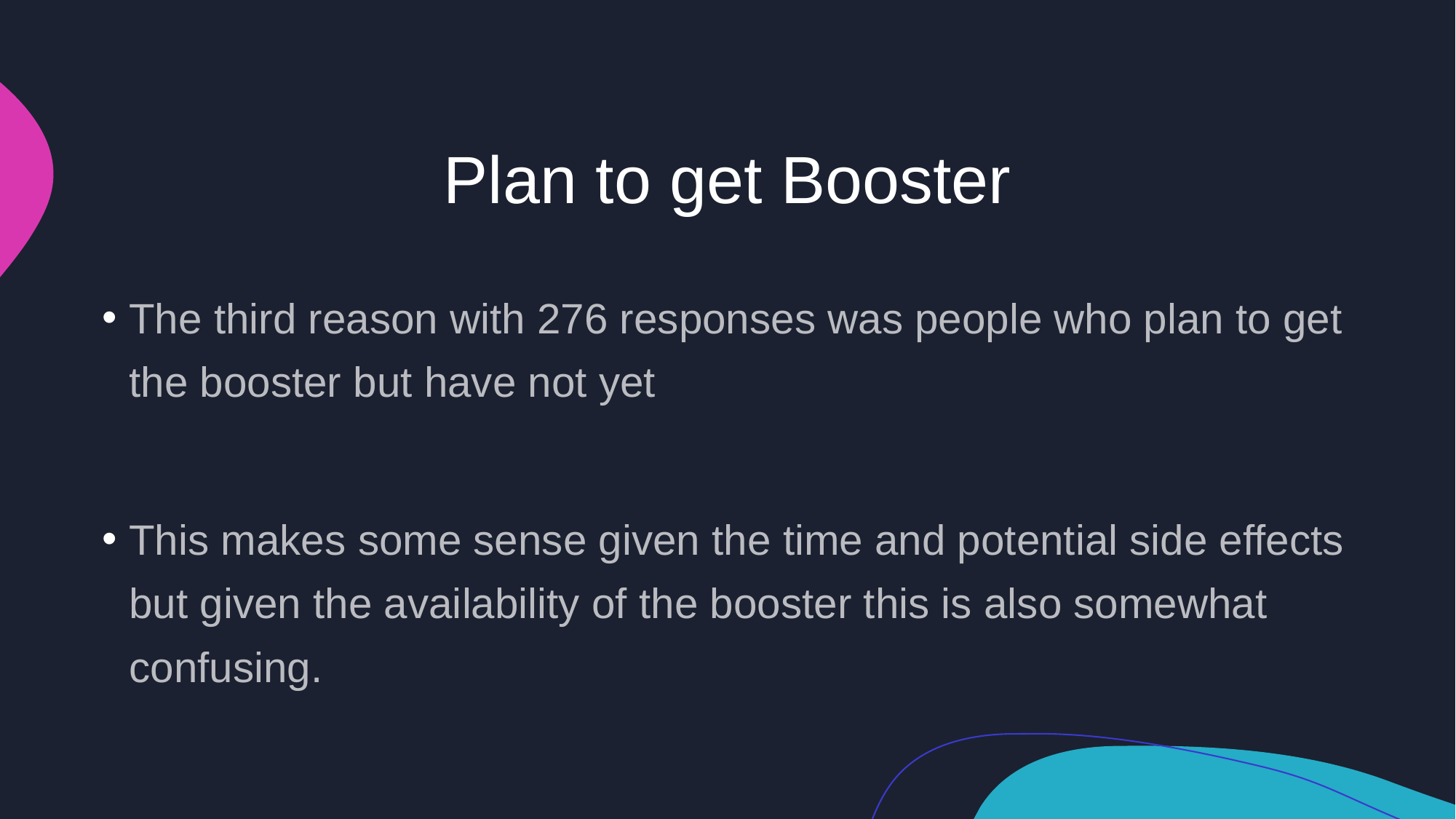

# Plan to get Booster
The third reason with 276 responses was people who plan to get the booster but have not yet

This makes some sense given the time and potential side effects but given the availability of the booster this is also somewhat confusing.